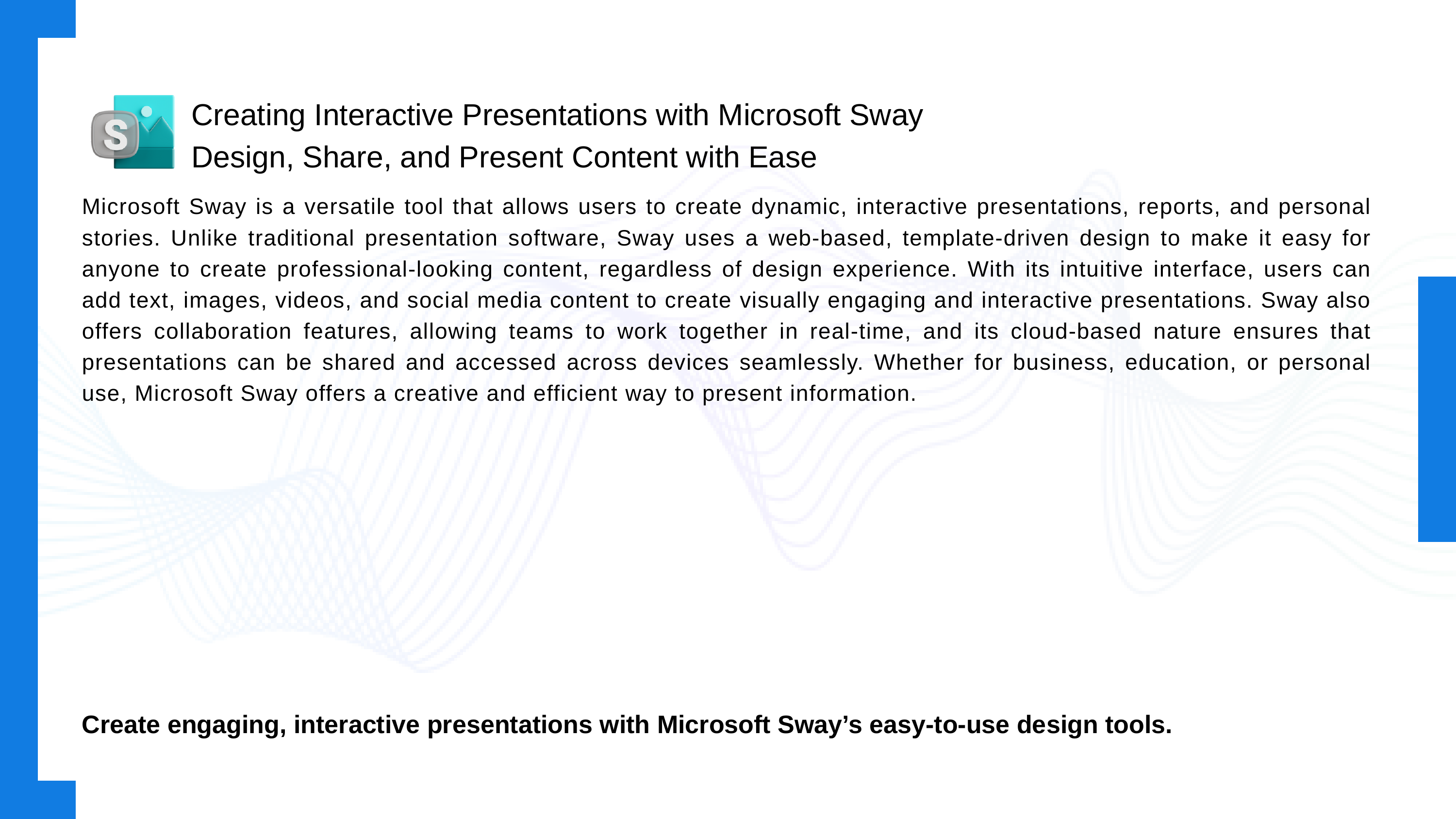

Creating Interactive Presentations with Microsoft Sway
Design, Share, and Present Content with Ease

Microsoft Sway is a versatile tool that allows users to create dynamic, interactive presentations, reports, and personal stories. Unlike traditional presentation software, Sway uses a web-based, template-driven design to make it easy for anyone to create professional-looking content, regardless of design experience. With its intuitive interface, users can add text, images, videos, and social media content to create visually engaging and interactive presentations. Sway also offers collaboration features, allowing teams to work together in real-time, and its cloud-based nature ensures that presentations can be shared and accessed across devices seamlessly. Whether for business, education, or personal use, Microsoft Sway offers a creative and efficient way to present information.

Create engaging, interactive presentations with Microsoft Sway’s easy-to-use design tools.